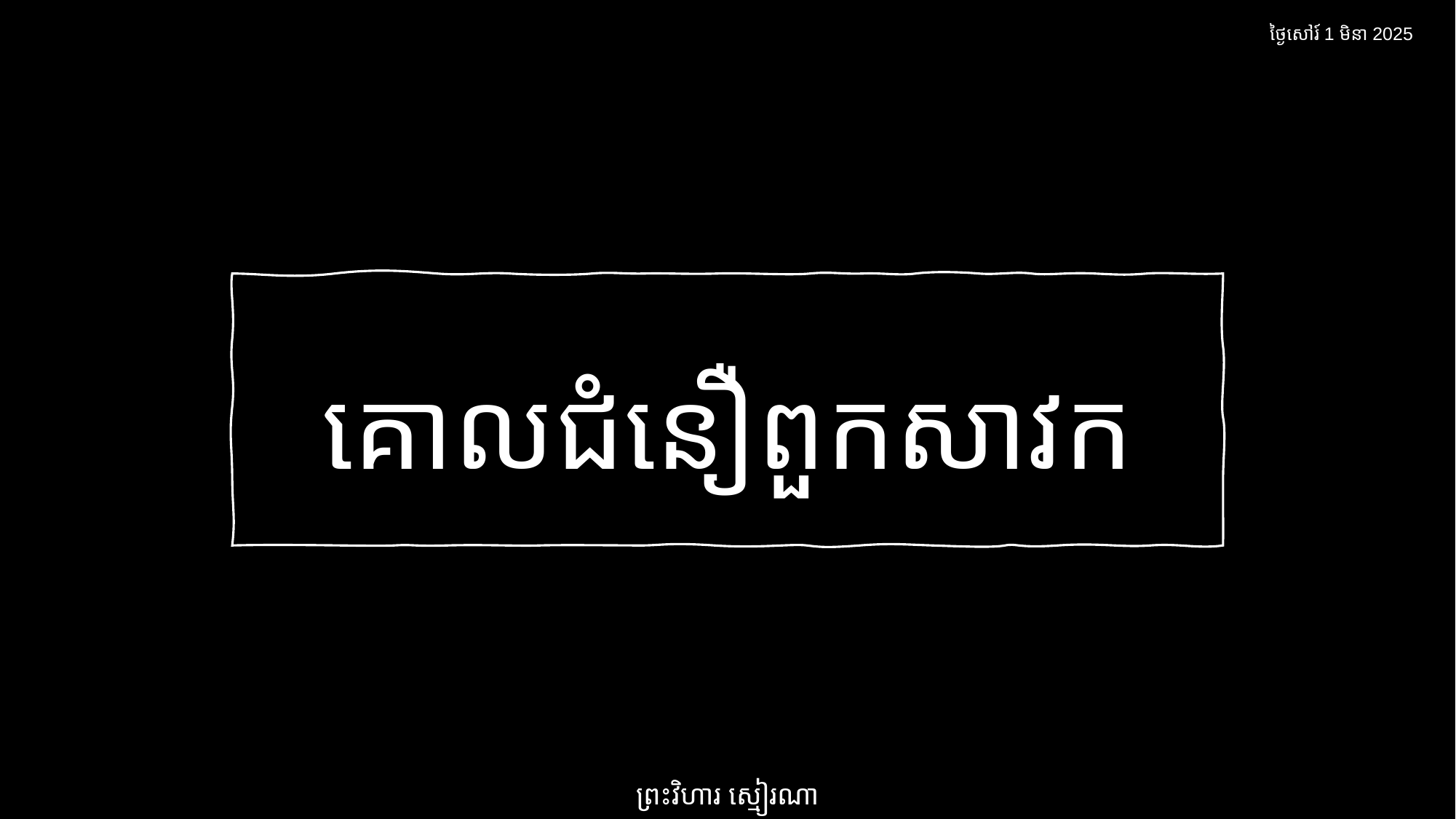

ថ្ងៃសៅរ៍ 1 មិនា 2025

គោលជំនឿពួកសាវក
ព្រះវិហារ ស្មៀរណា